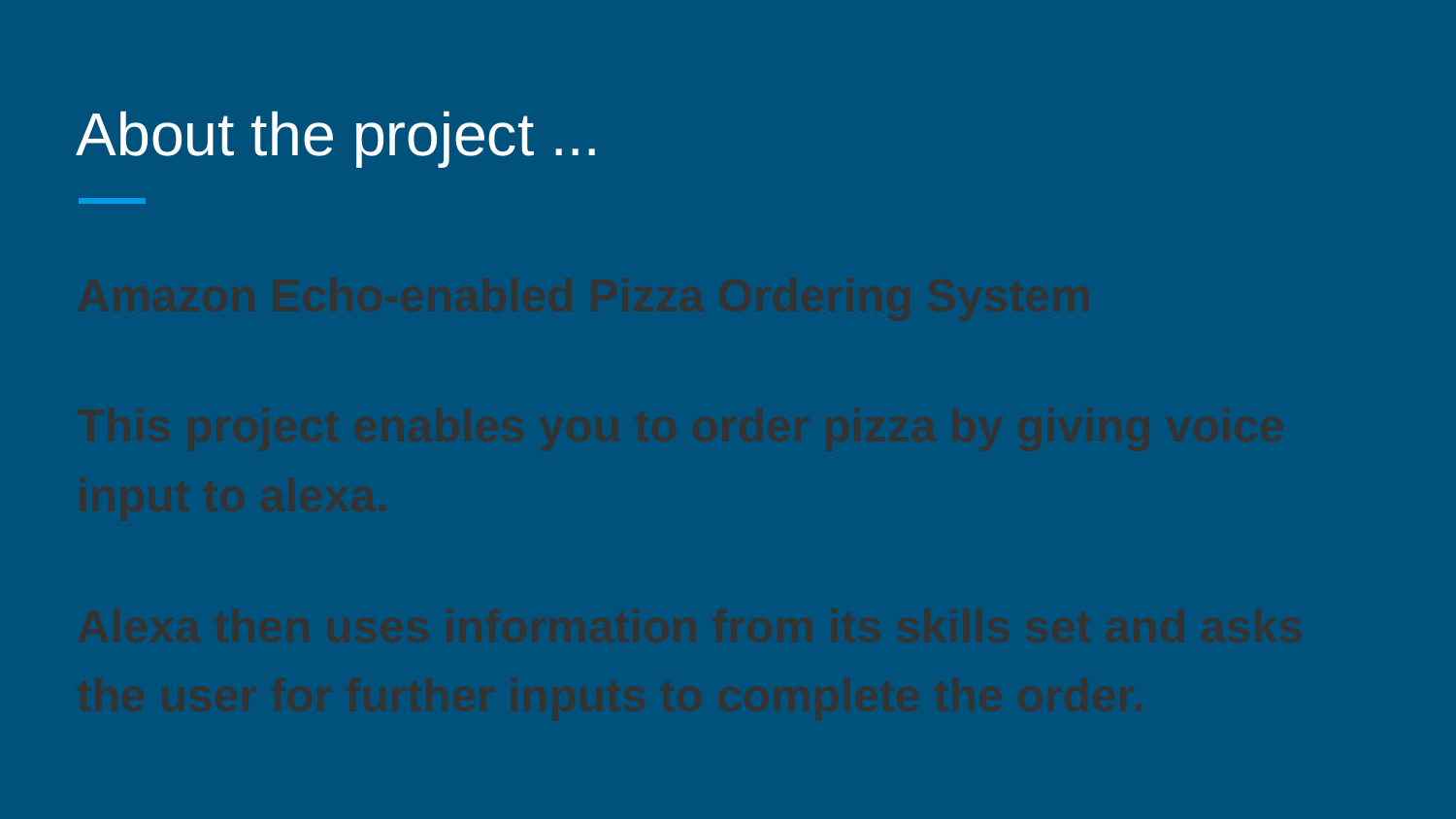

# About the project ...
Amazon Echo-enabled Pizza Ordering System
This project enables you to order pizza by giving voice input to alexa.
Alexa then uses information from its skills set and asks the user for further inputs to complete the order.